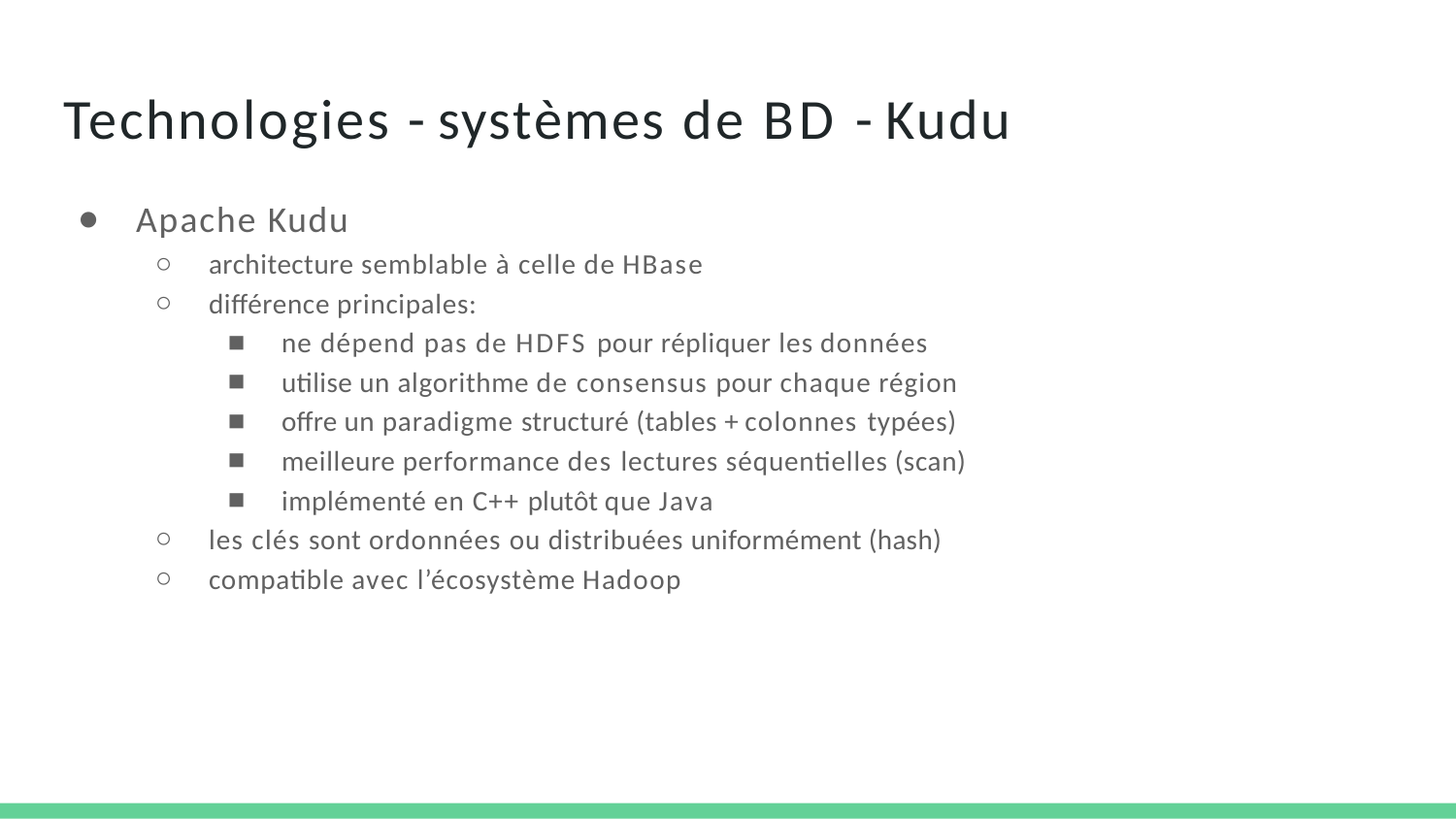

# Technologies - systèmes de BD - Kudu
Apache Kudu
architecture semblable à celle de HBase
différence principales:
ne dépend pas de HDFS pour répliquer les données
utilise un algorithme de consensus pour chaque région
offre un paradigme structuré (tables + colonnes typées)
meilleure performance des lectures séquentielles (scan)
implémenté en C++ plutôt que Java
les clés sont ordonnées ou distribuées uniformément (hash)
compatible avec l’écosystème Hadoop